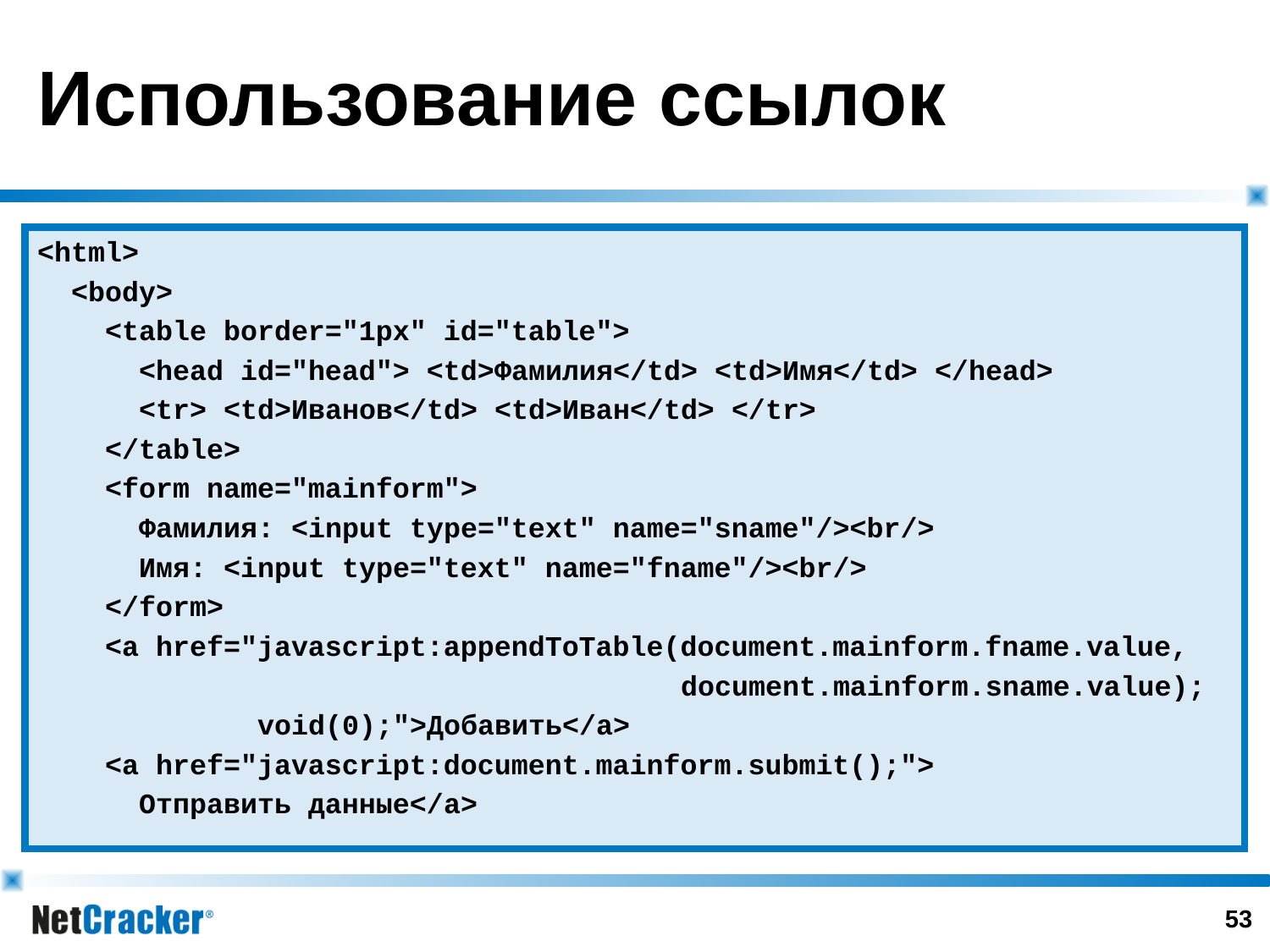

# Использование ссылок
<html>
  <body>
    <table border="1px" id="table">
      <head id="head"> <td>Фамилия</td> <td>Имя</td> </head>
      <tr> <td>Иванов</td> <td>Иван</td> </tr>
    </table>
    <form name="mainform">
      Фамилия: <input type="text" name="sname"/><br/>
      Имя: <input type="text" name="fname"/><br/>
    </form>
    <a href="javascript:appendToTable(document.mainform.fname.value,
                                      document.mainform.sname.value);
             void(0);">Добавить</a>
    <a href="javascript:document.mainform.submit();">
      Отправить данные</a>
53